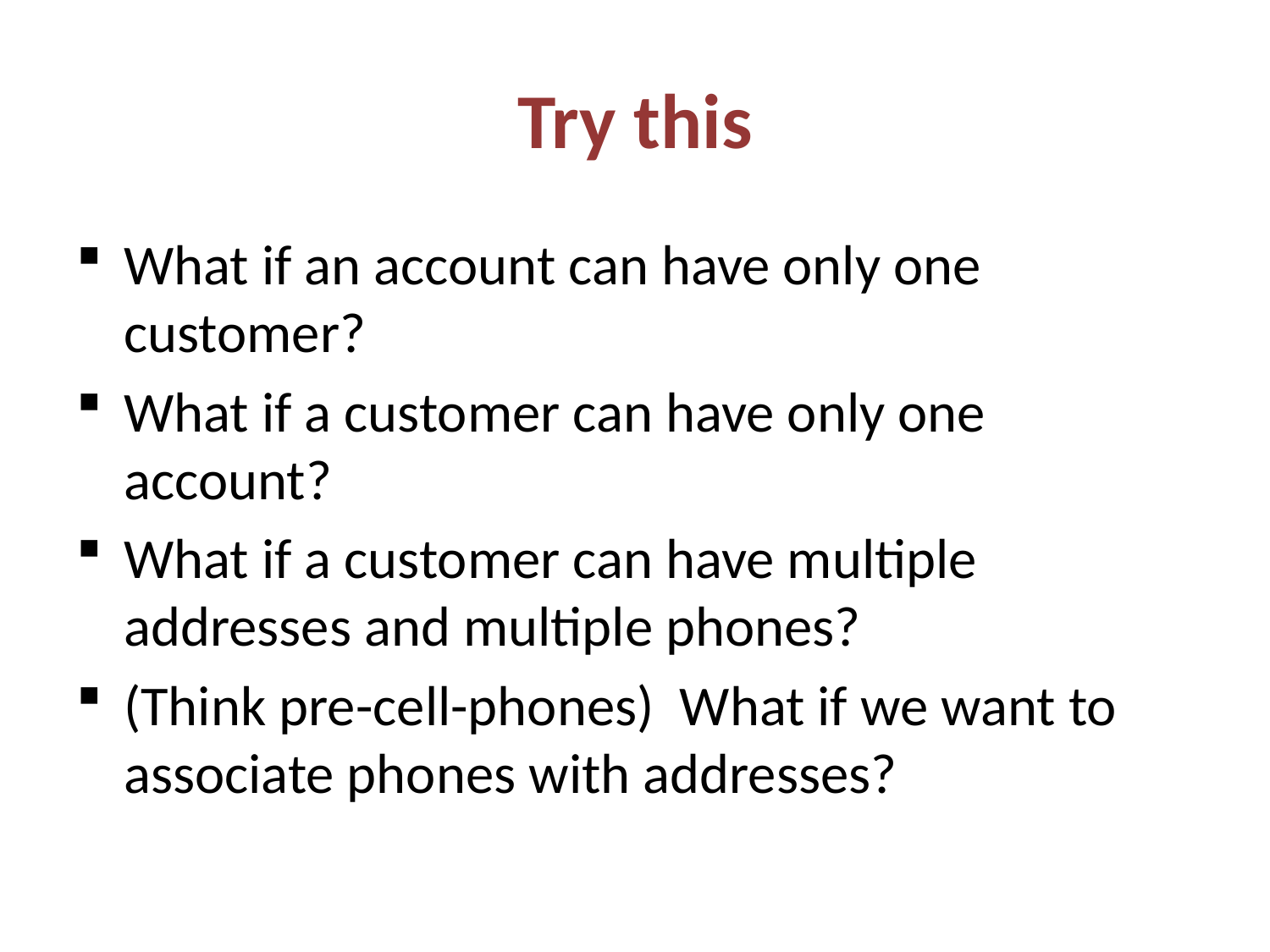

# Try this
What if an account can have only one customer?
What if a customer can have only one account?
What if a customer can have multiple addresses and multiple phones?
(Think pre-cell-phones)  What if we want to associate phones with addresses?